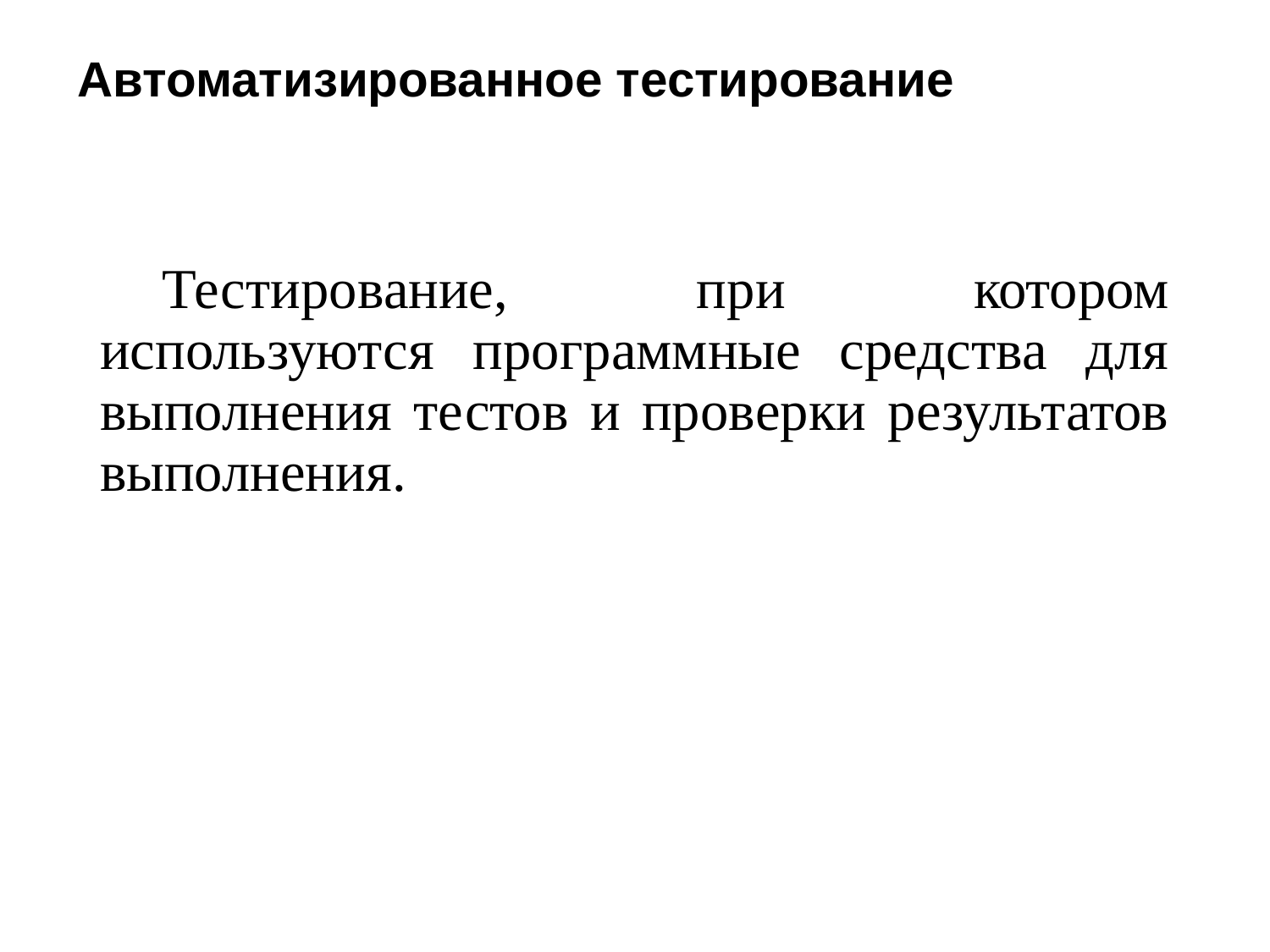

Тестирование, при котором используются программные средства для выполнения тестов и проверки результатов выполнения.
# Автоматизированное тестирование